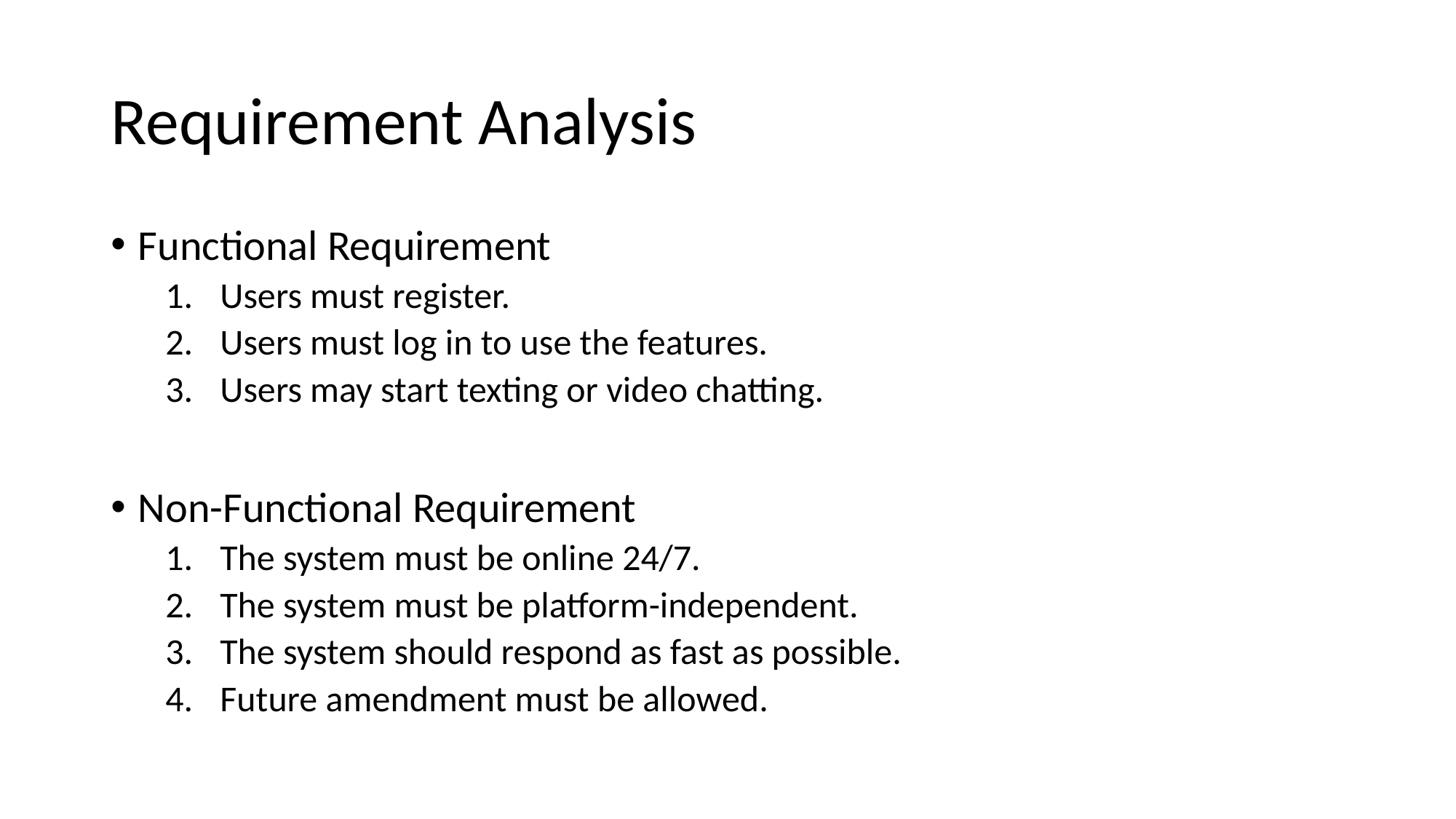

# Requirement Analysis
Functional Requirement
Users must register.
Users must log in to use the features.
Users may start texting or video chatting.

Non-Functional Requirement
The system must be online 24/7.
The system must be platform-independent.
The system should respond as fast as possible.
Future amendment must be allowed.